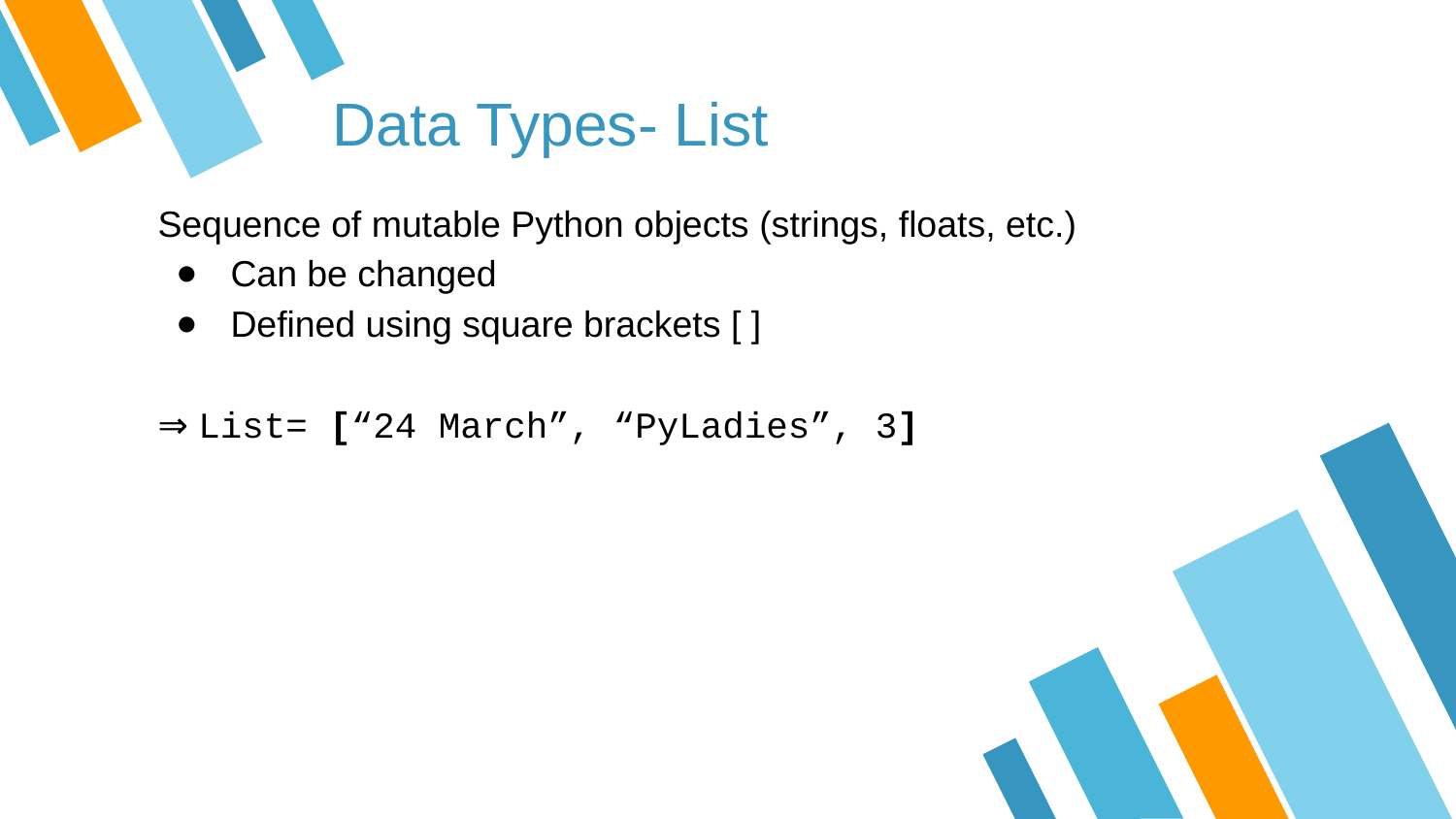

Data Types- List
Sequence of mutable Python objects (strings, floats, etc.)
Can be changed
Defined using square brackets [ ]

⇒ List= [“24 March”, “PyLadies”, 3]